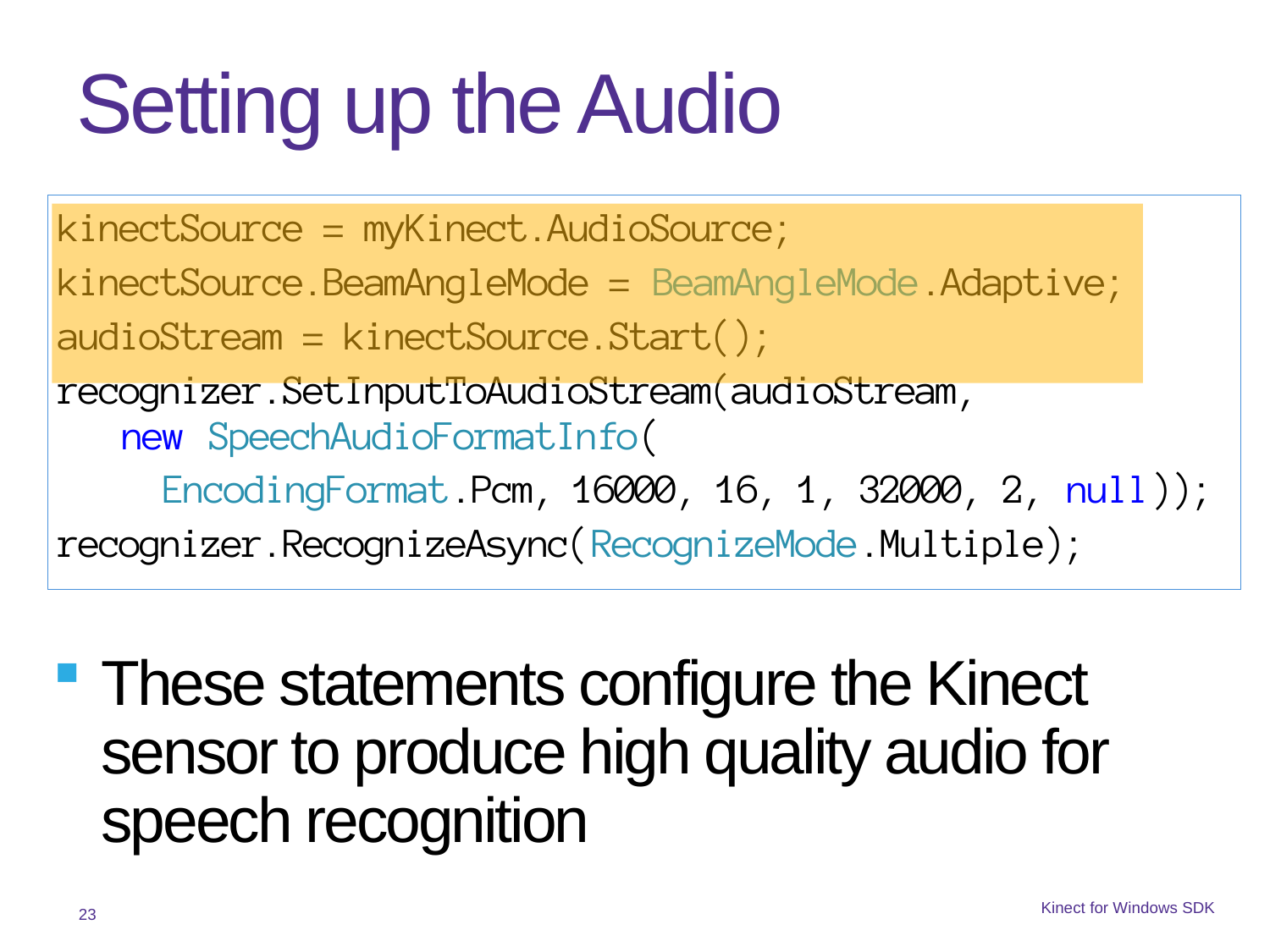

# Setting up the Audio
kinectSource = myKinect.AudioSource;
kinectSource.BeamAngleMode = BeamAngleMode.Adaptive;
audioStream = kinectSource.Start();
recognizer.SetInputToAudioStream(audioStream,
   new SpeechAudioFormatInfo(
     EncodingFormat.Pcm, 16000, 16, 1, 32000, 2, null));
recognizer.RecognizeAsync(RecognizeMode.Multiple);

These statements configure the Kinect sensor to produce high quality audio for speech recognition
23